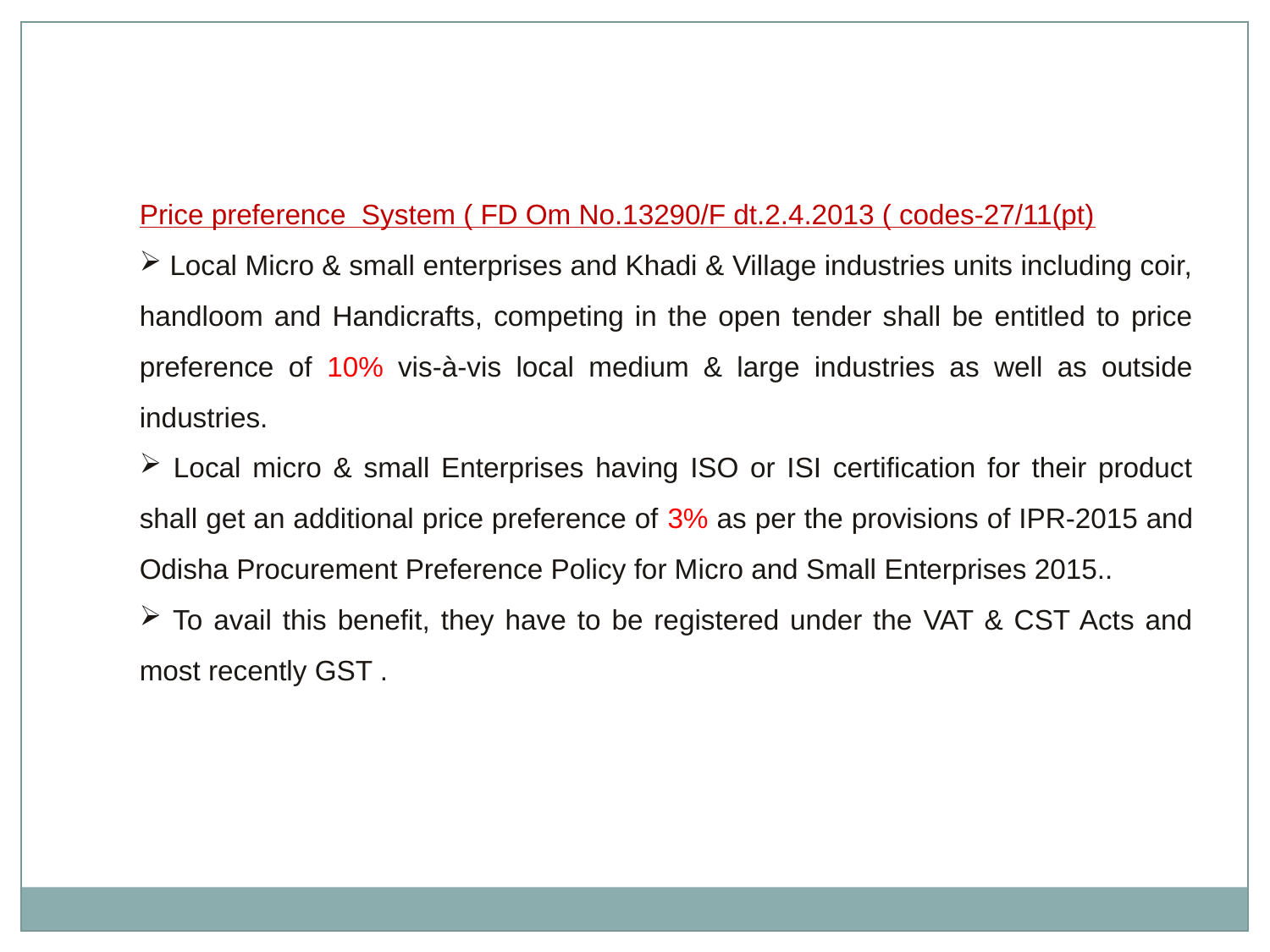

Price preference  System ( FD Om No.13290/F dt.2.4.2013 ( codes-27/11(pt)
 Local Micro & small enterprises and Khadi & Village industries units including coir, handloom and Handicrafts, competing in the open tender shall be entitled to price preference of 10% vis-à-vis local medium & large industries as well as outside industries.
 Local micro & small Enterprises having ISO or ISI certification for their product shall get an additional price preference of 3% as per the provisions of IPR-2015 and Odisha Procurement Preference Policy for Micro and Small Enterprises 2015..
 To avail this benefit, they have to be registered under the VAT & CST Acts and most recently GST .